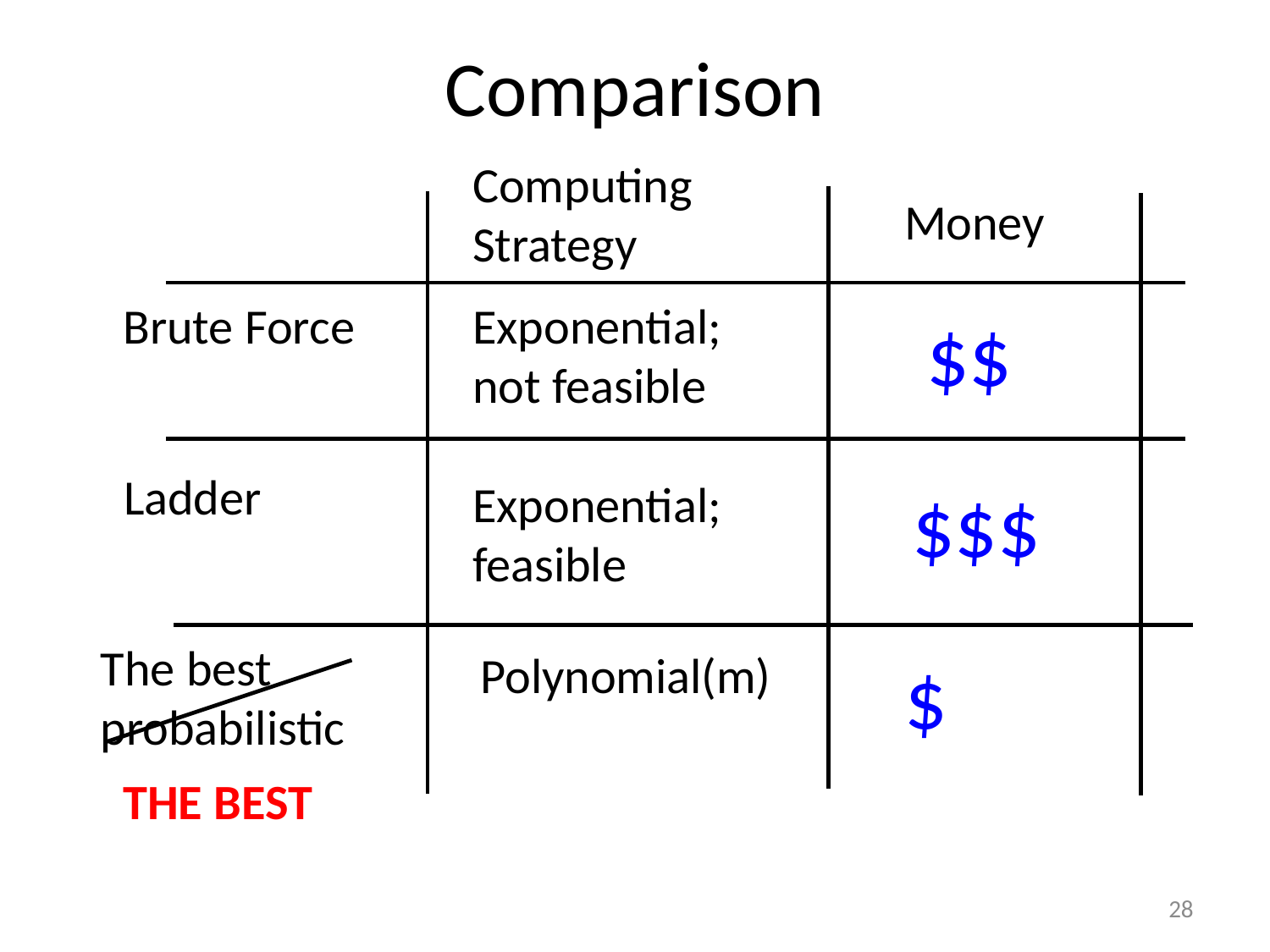

# Comparison
Computing Strategy
Money
Brute Force
Exponential;
not feasible
$$
Ladder
Exponential; feasible
$$$
The best probabilistic
Polynomial(m)
$
THE BEST
28